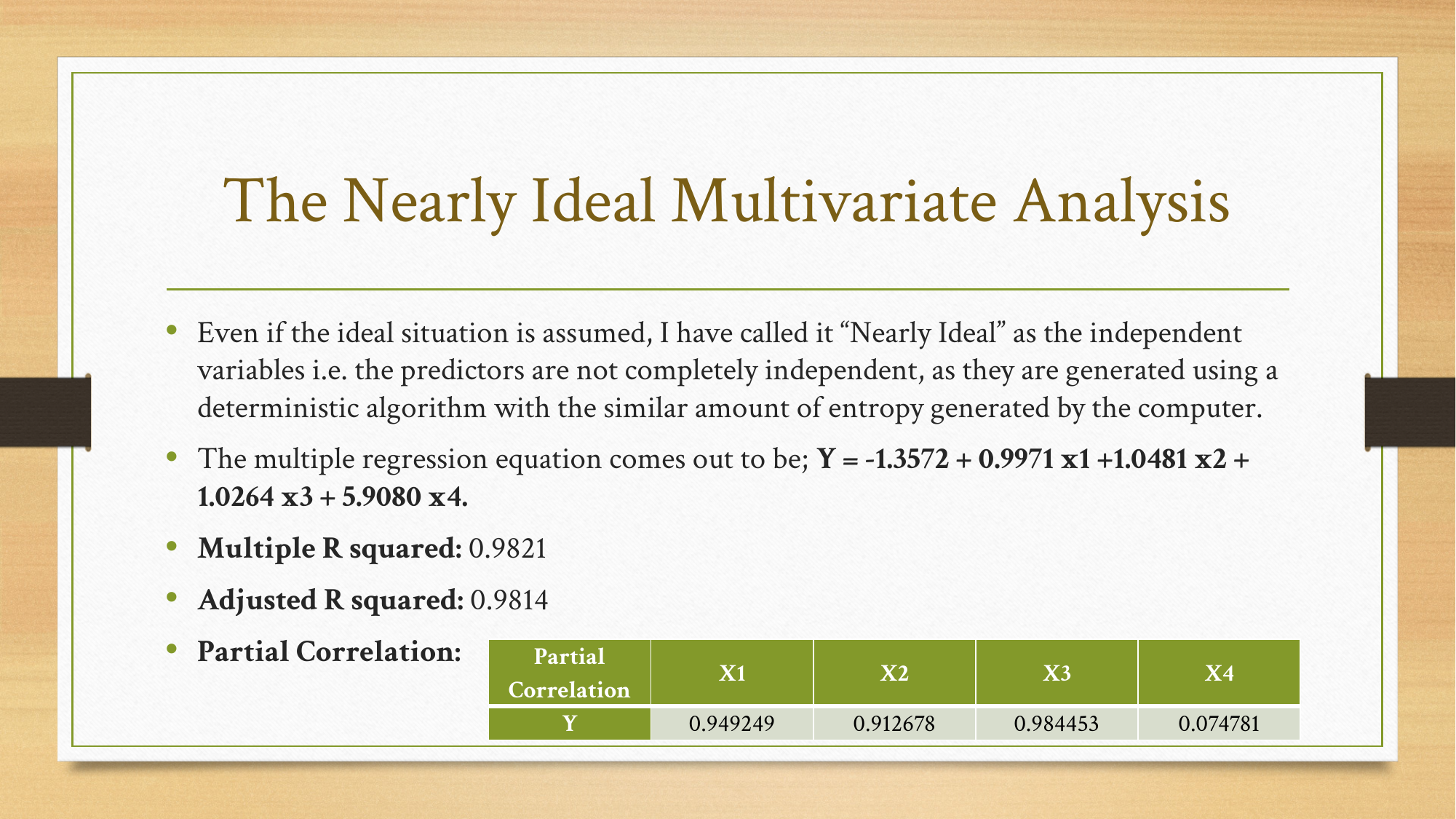

# The Nearly Ideal Multivariate Analysis
Even if the ideal situation is assumed, I have called it “Nearly Ideal” as the independent variables i.e. the predictors are not completely independent, as they are generated using a deterministic algorithm with the similar amount of entropy generated by the computer.
The multiple regression equation comes out to be; Y = -1.3572 + 0.9971 x1 +1.0481 x2 + 1.0264 x3 + 5.9080 x4.
Multiple R squared: 0.9821
Adjusted R squared: 0.9814
Partial Correlation:
| Partial Correlation | X1 | X2 | X3 | X4 |
| --- | --- | --- | --- | --- |
| Y | 0.949249 | 0.912678 | 0.984453 | 0.074781 |